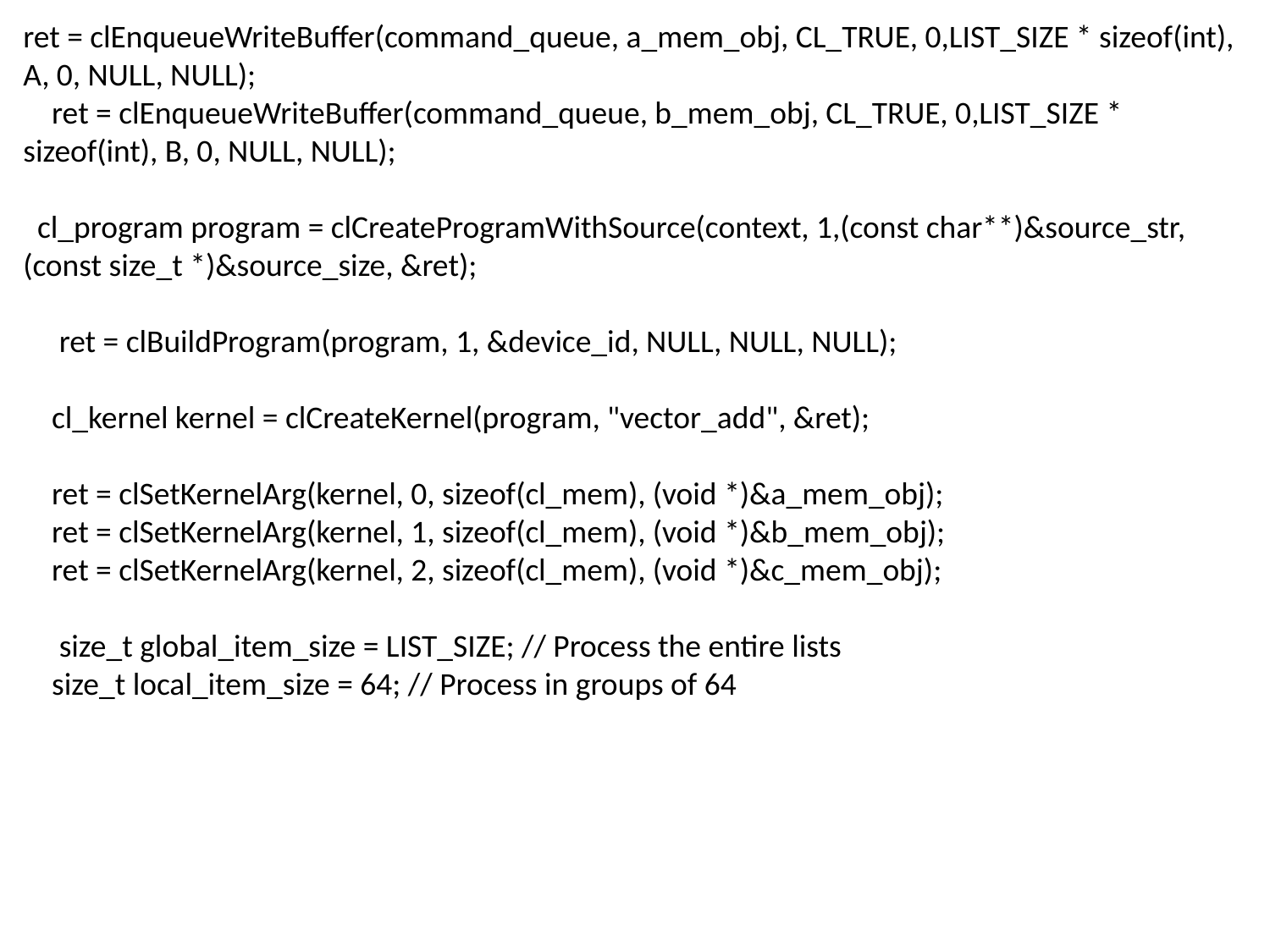

ret = clEnqueueWriteBuffer(command_queue, a_mem_obj, CL_TRUE, 0,LIST_SIZE * sizeof(int), A, 0, NULL, NULL);
    ret = clEnqueueWriteBuffer(command_queue, b_mem_obj, CL_TRUE, 0,LIST_SIZE * sizeof(int), B, 0, NULL, NULL);

  cl_program program = clCreateProgramWithSource(context, 1,(const char**)&source_str, (const size_t *)&source_size, &ret);

     ret = clBuildProgram(program, 1, &device_id, NULL, NULL, NULL);

    cl_kernel kernel = clCreateKernel(program, "vector_add", &ret);

    ret = clSetKernelArg(kernel, 0, sizeof(cl_mem), (void *)&a_mem_obj);
    ret = clSetKernelArg(kernel, 1, sizeof(cl_mem), (void *)&b_mem_obj);
    ret = clSetKernelArg(kernel, 2, sizeof(cl_mem), (void *)&c_mem_obj);

     size_t global_item_size = LIST_SIZE; // Process the entire lists
    size_t local_item_size = 64; // Process in groups of 64